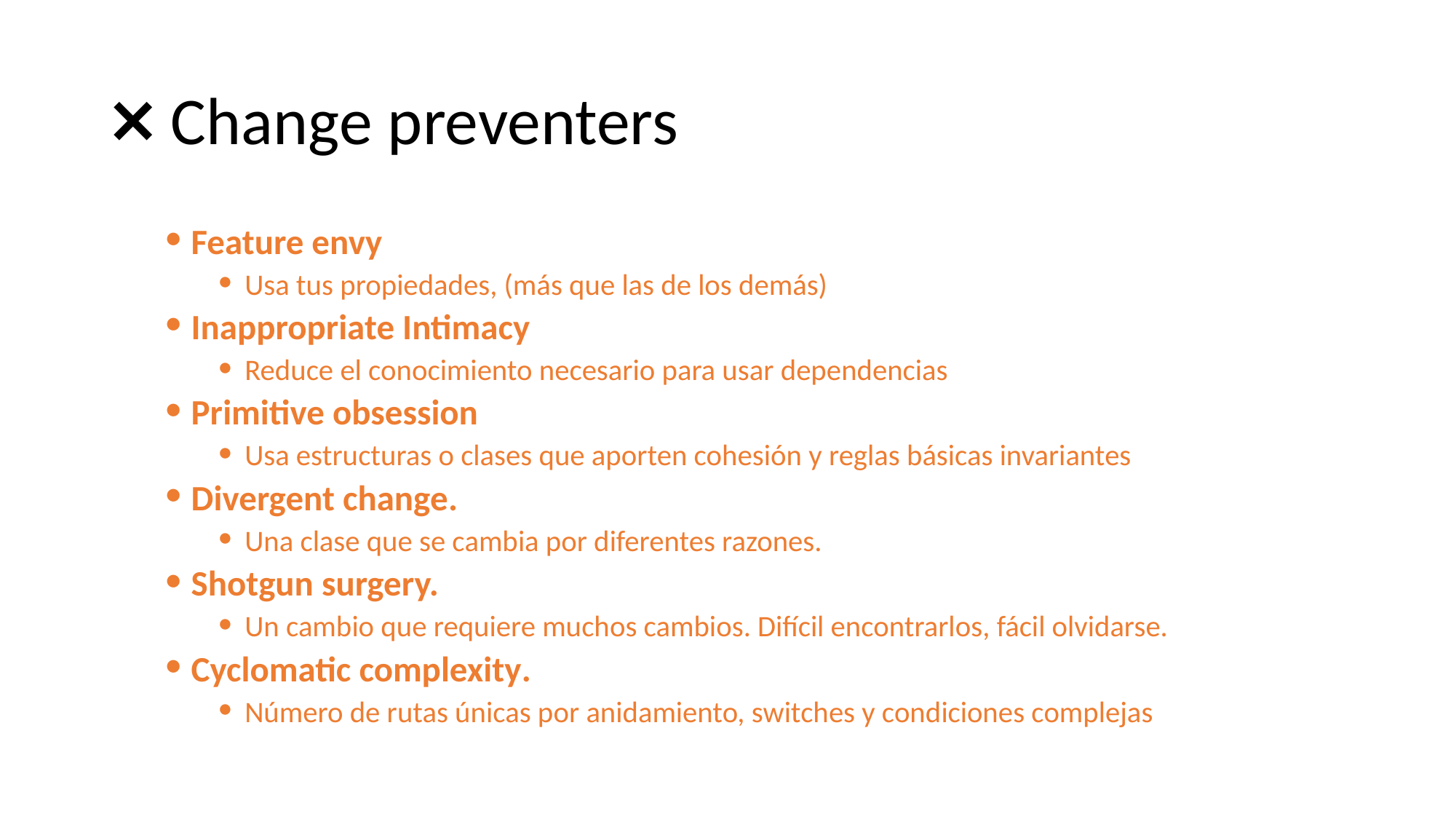

# ❌ Change preventers
Feature envy
Usa tus propiedades, (más que las de los demás)
Inappropriate Intimacy
Reduce el conocimiento necesario para usar dependencias
Primitive obsession
Usa estructuras o clases que aporten cohesión y reglas básicas invariantes
Divergent change.
Una clase que se cambia por diferentes razones.
Shotgun surgery.
Un cambio que requiere muchos cambios. Difícil encontrarlos, fácil olvidarse.
Cyclomatic complexity.
Número de rutas únicas por anidamiento, switches y condiciones complejas